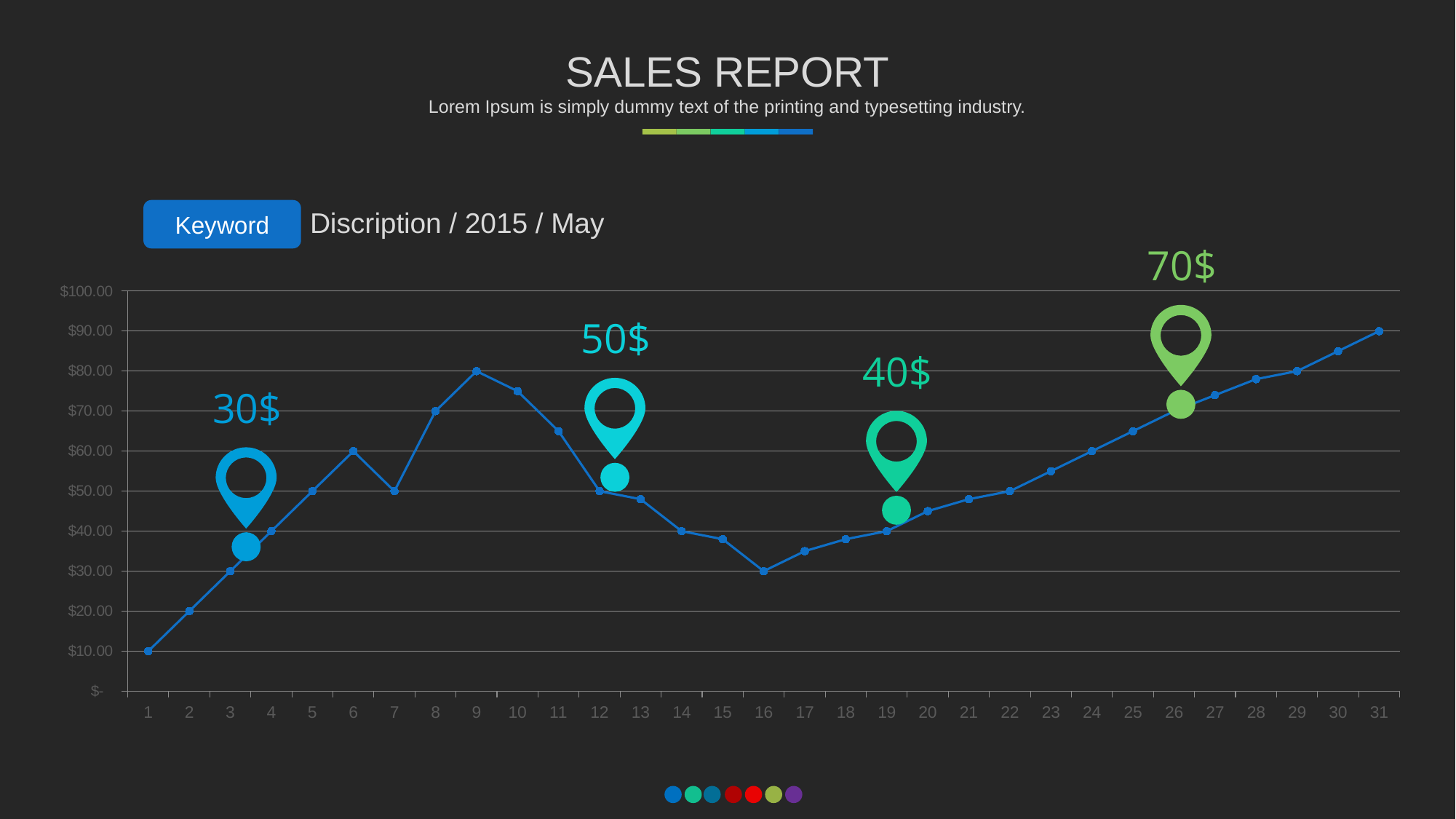

SALES REPORT
Lorem Ipsum is simply dummy text of the printing and typesetting industry.

Keyword
Discription / 2015 / May
70$

### Chart

| Category | Series 1 |
|---|---|
| 1 | 10.0 |
| 2 | 20.0 |
| 3 | 30.0 |
| 4 | 40.0 |
| 5 | 50.0 |
| 6 | 60.0 |
| 7 | 50.0 |
| 8 | 70.0 |
| 9 | 80.0 |
| 10 | 75.0 |
| 11 | 65.0 |
| 12 | 50.0 |
| 13 | 48.0 |
| 14 | 40.0 |
| 15 | 38.0 |
| 16 | 30.0 |
| 17 | 35.0 |
| 18 | 38.0 |
| 19 | 40.0 |
| 20 | 45.0 |
| 21 | 48.0 |
| 22 | 50.0 |
| 23 | 55.0 |
| 24 | 60.0 |
| 25 | 65.0 |
| 26 | 70.0 |
| 27 | 74.0 |
| 28 | 78.0 |
| 29 | 80.0 |
| 30 | 85.0 |
| 31 | 90.0 |
50$
40$
30$